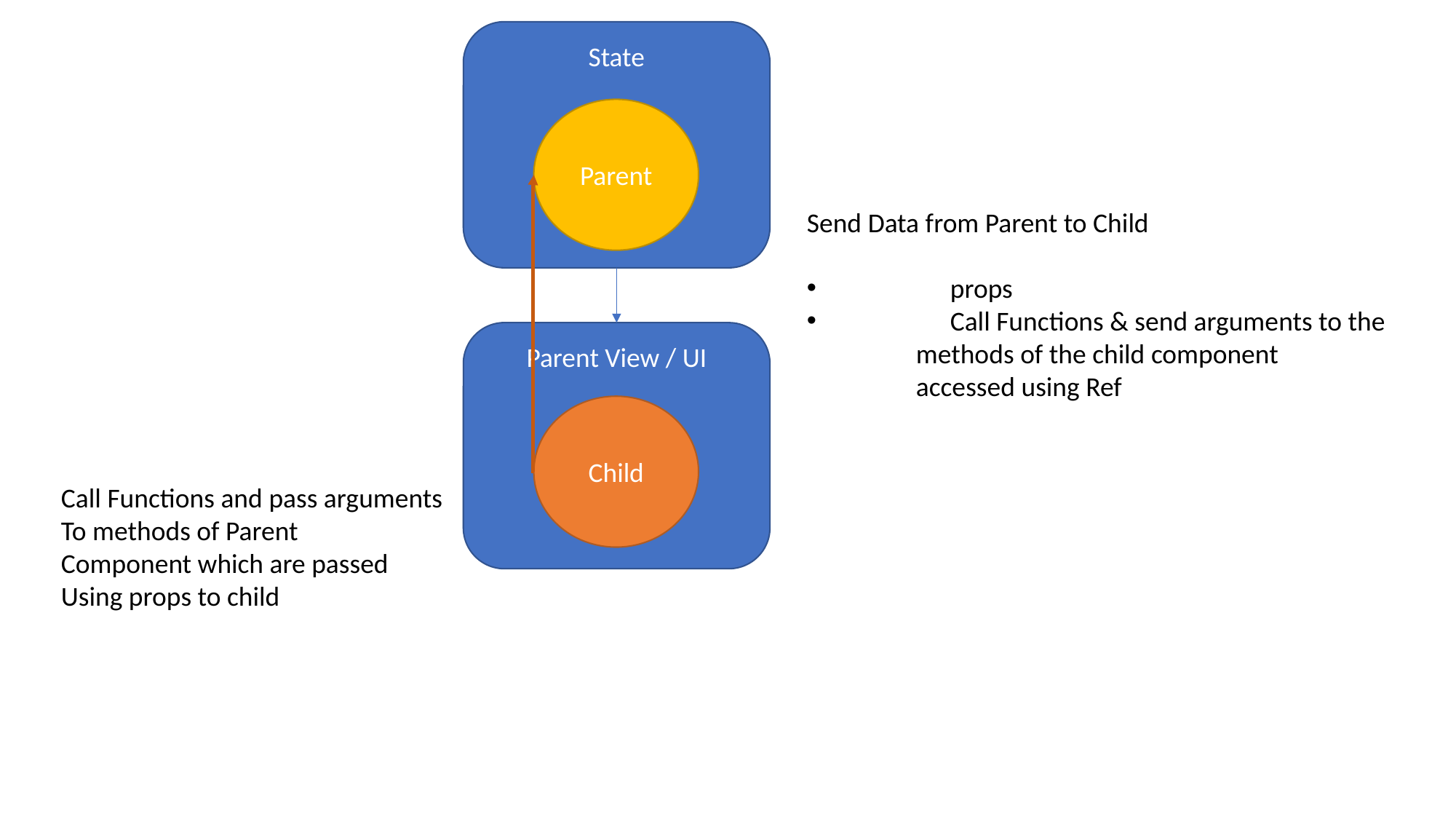

State
Parent
Send Data from Parent to Child

	props
	Call Functions & send arguments to the
	methods of the child component
	accessed using Ref
Parent View / UI
Child
Call Functions and pass arguments
To methods of Parent
Component which are passed
Using props to child